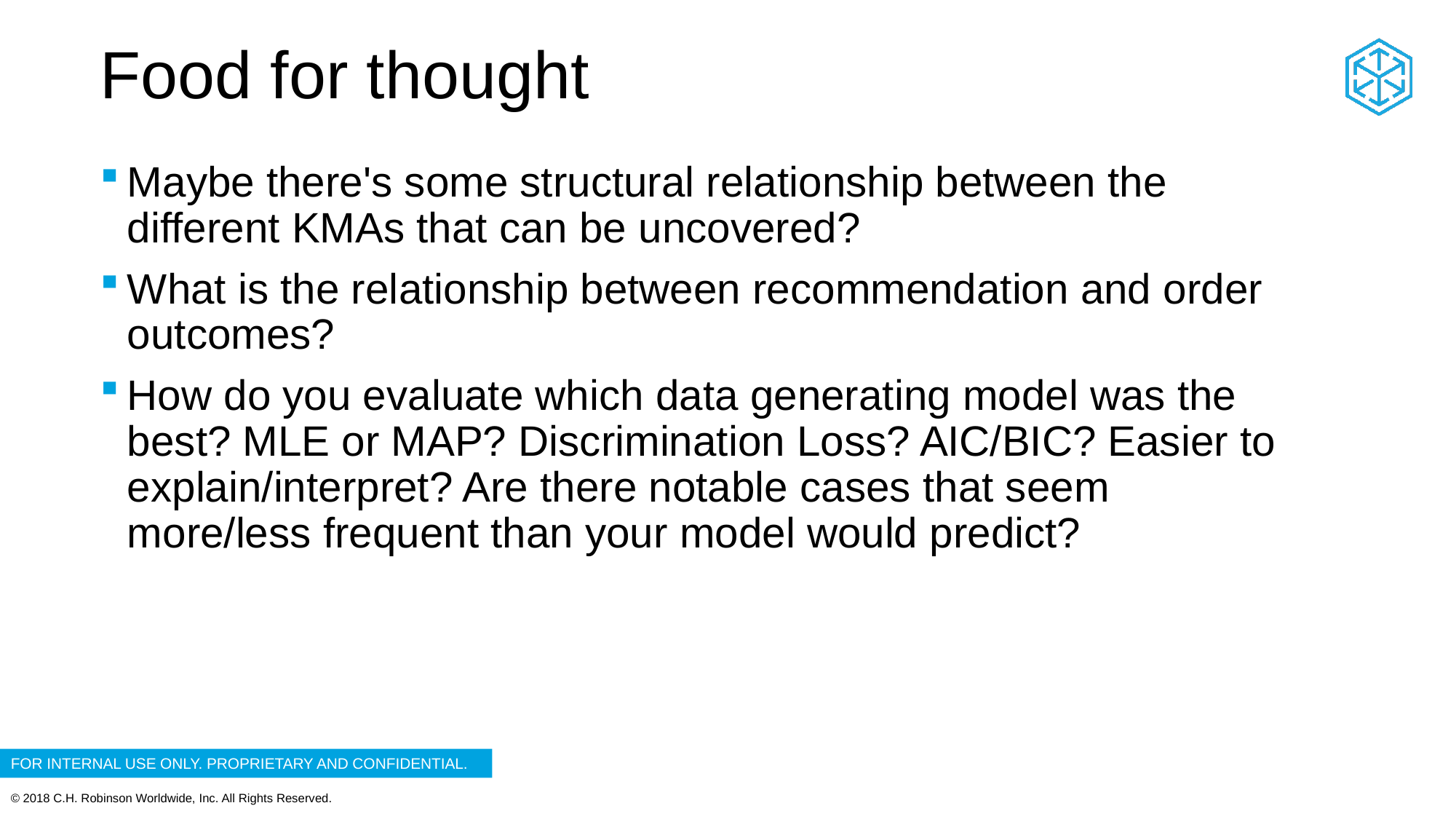

# Food for thought
Maybe there's some structural relationship between the different KMAs that can be uncovered?
What is the relationship between recommendation and order outcomes?
How do you evaluate which data generating model was the best? MLE or MAP? Discrimination Loss? AIC/BIC? Easier to explain/interpret? Are there notable cases that seem more/less frequent than your model would predict?